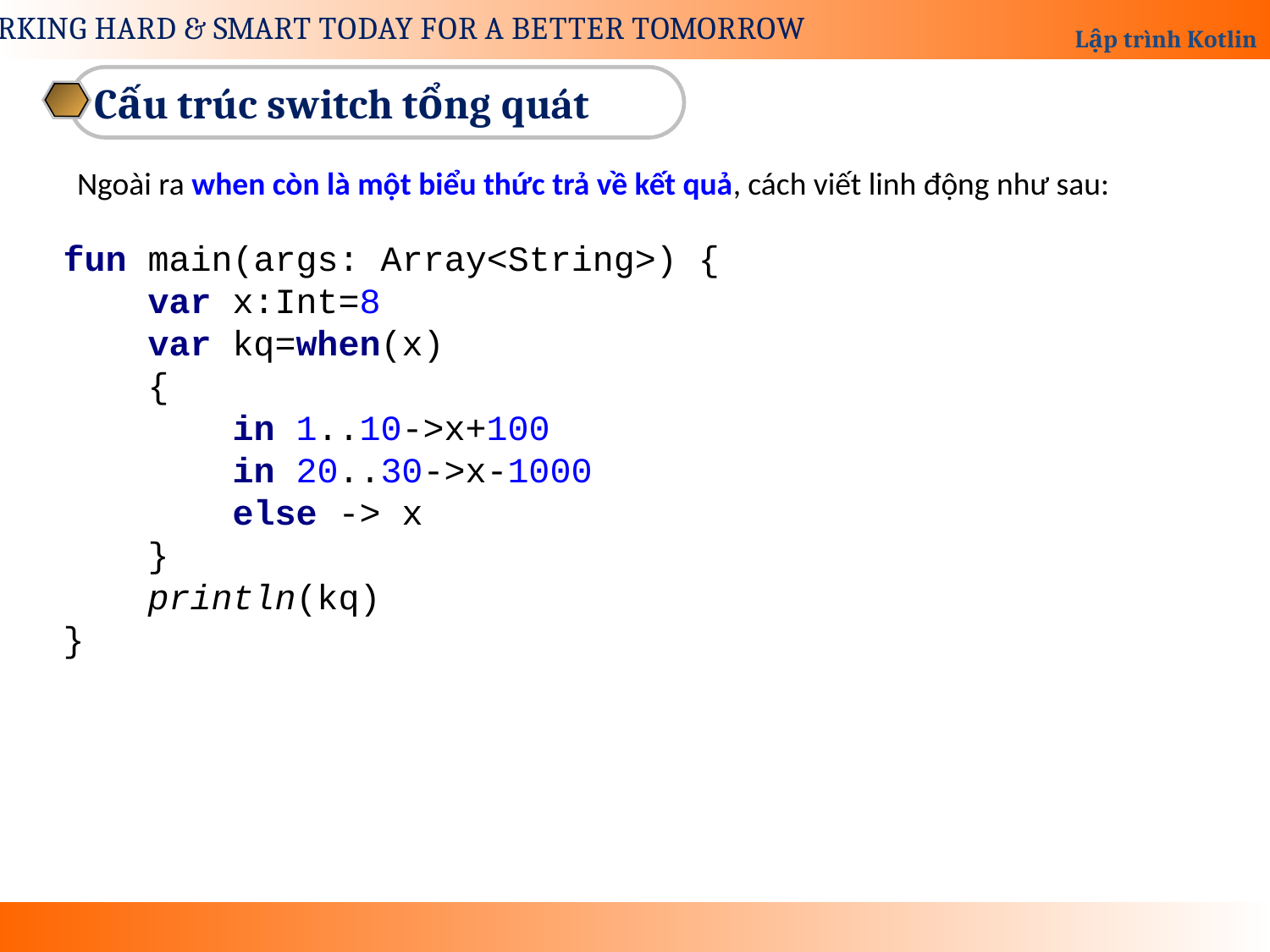

Cấu trúc switch tổng quát

Ngoài ra when còn là một biểu thức trả về kết quả, cách viết linh động như sau:
fun main(args: Array<String>) {
    var x:Int=8
    var kq=when(x)
    {
        in 1..10->x+100
        in 20..30->x-1000
        else -> x
    }
    println(kq)
}